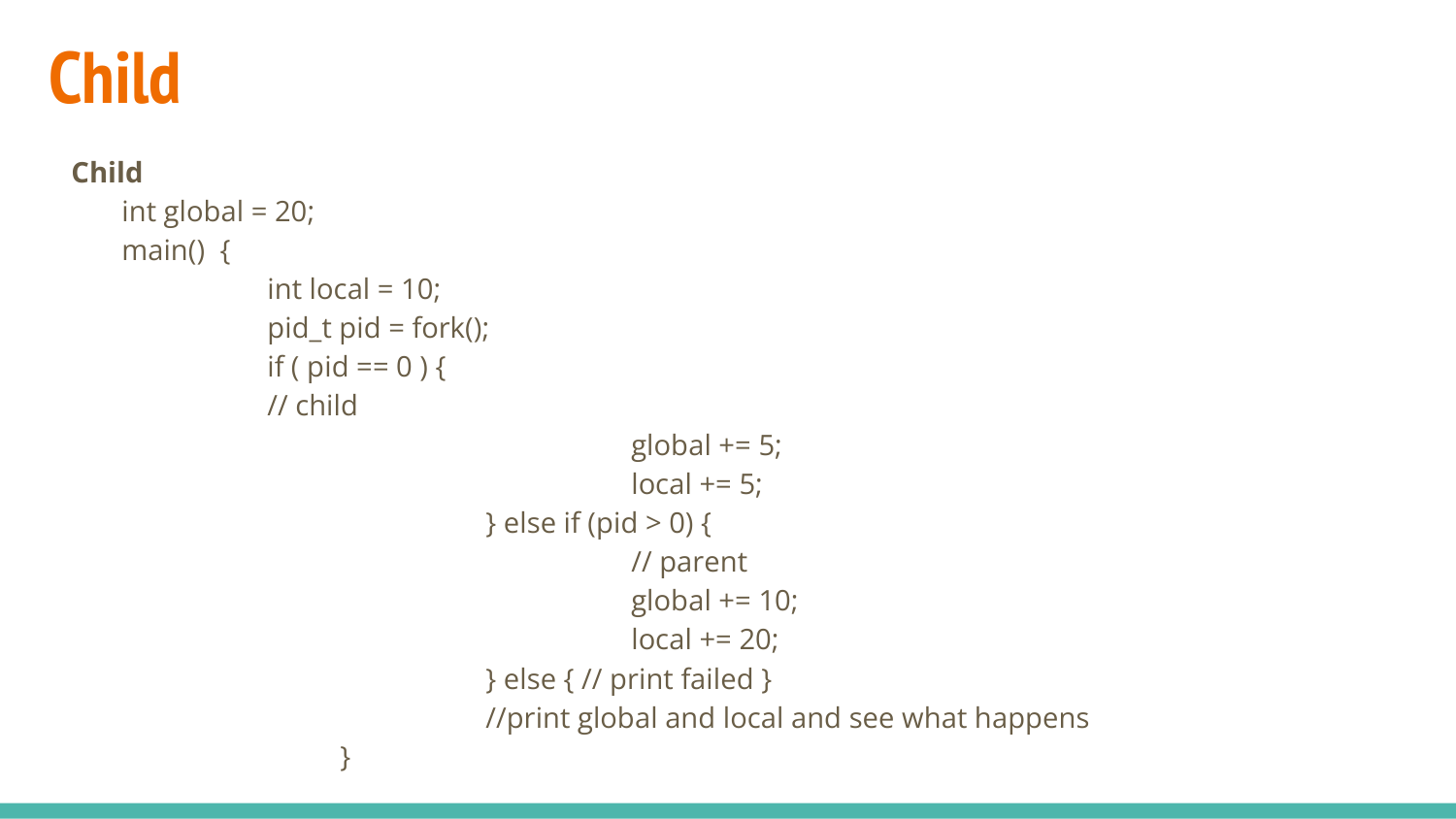

# Child
Child
	int global = 20;
	main()  {
		int local = 10;
		pid_t pid = fork();
		if ( pid == 0 ) {
// child
			global += 5;
			local += 5;
		} else if (pid > 0) {
			// parent
			global += 10;
			local += 20;
		} else { // print failed }
		//print global and local and see what happens
	}